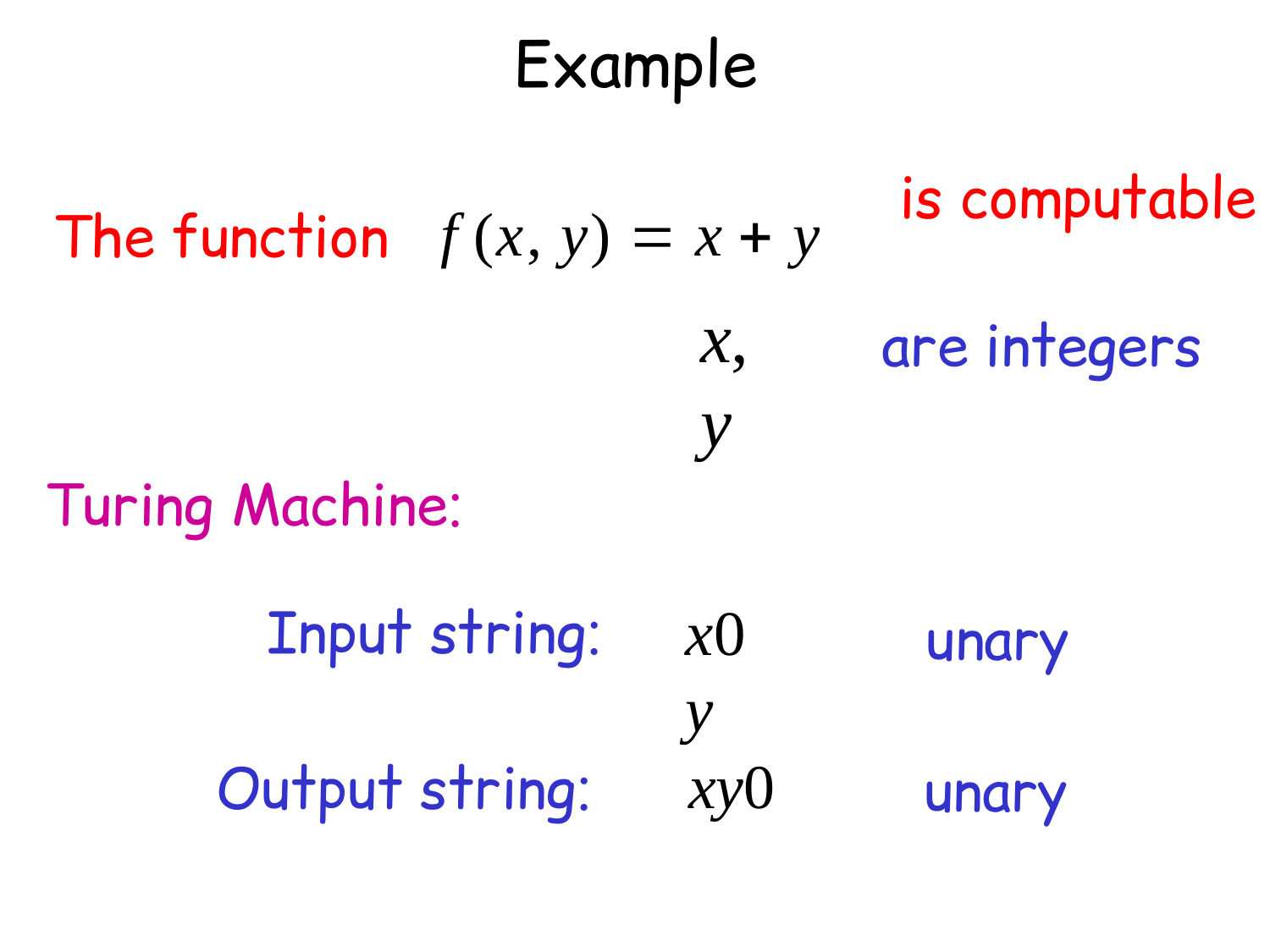

Example
# The function	f (x, y) = x + y
is computable
x, y
are integers
Turing Machine:
Input string:
x0 y
unary
Output string:	xy0
unary